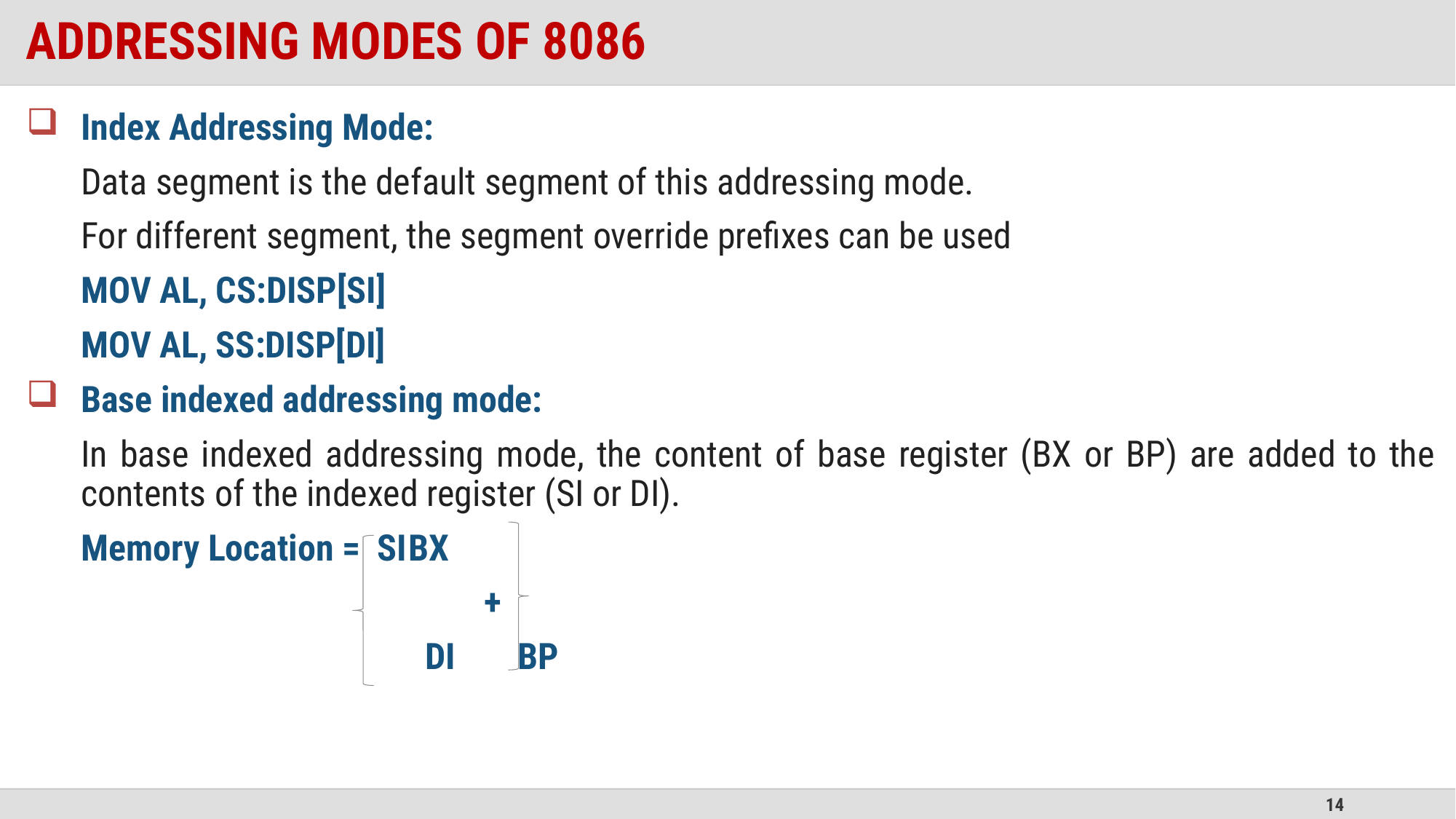

# ADDRESSING MODES OF 8086
Index Addressing Mode:
	Data segment is the default segment of this addressing mode.
	For different segment, the segment override prefixes can be used
	MOV AL, CS:DISP[SI]
	MOV AL, SS:DISP[DI]
Base indexed addressing mode:
	In base indexed addressing mode, the content of base register (BX or BP) are added to the contents of the indexed register (SI or DI).
 	Memory Location =  SI	BX
				         +
				  DI 	BP